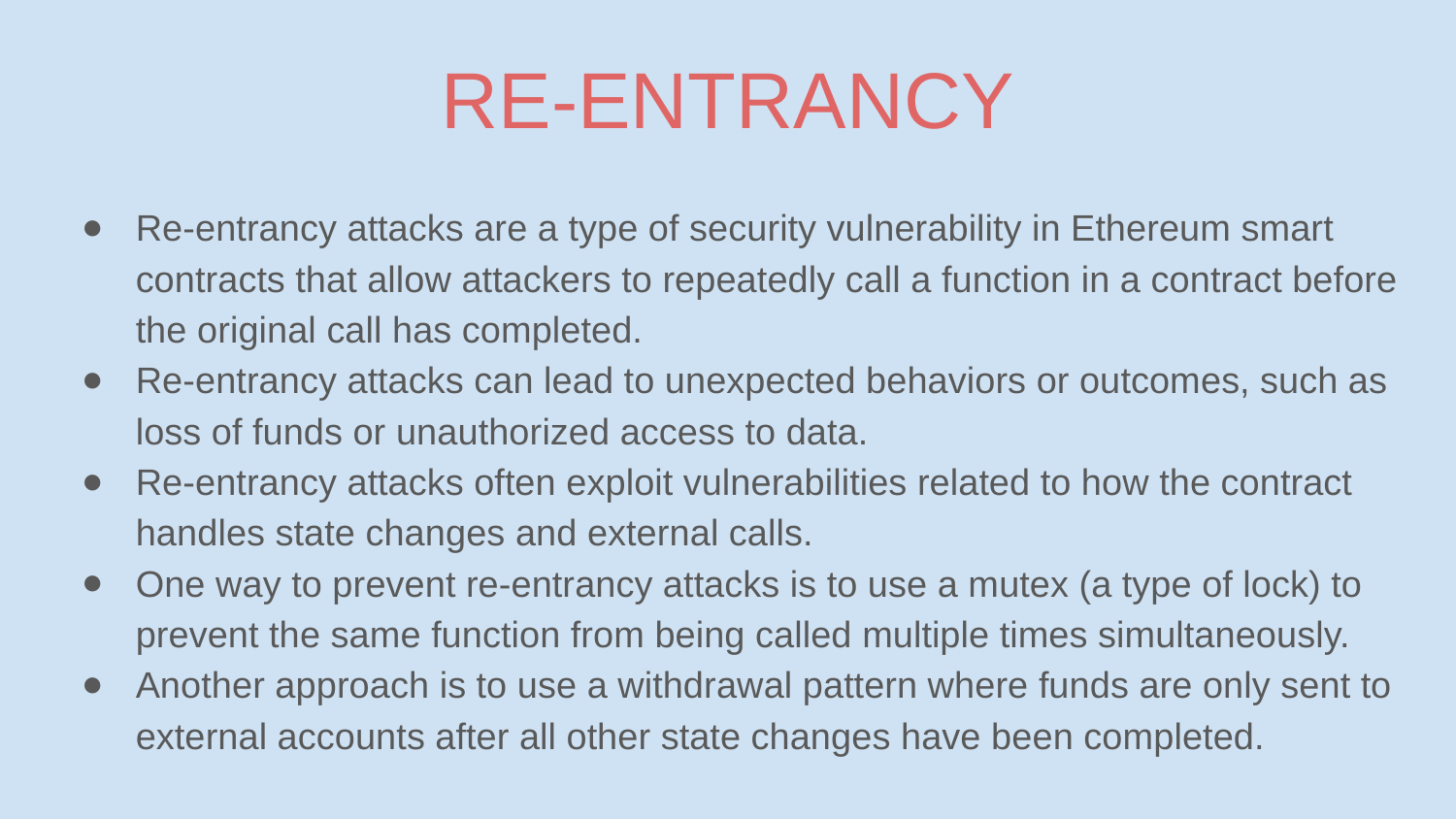

# RE-ENTRANCY
Re-entrancy attacks are a type of security vulnerability in Ethereum smart contracts that allow attackers to repeatedly call a function in a contract before the original call has completed.
Re-entrancy attacks can lead to unexpected behaviors or outcomes, such as loss of funds or unauthorized access to data.
Re-entrancy attacks often exploit vulnerabilities related to how the contract handles state changes and external calls.
One way to prevent re-entrancy attacks is to use a mutex (a type of lock) to prevent the same function from being called multiple times simultaneously.
Another approach is to use a withdrawal pattern where funds are only sent to external accounts after all other state changes have been completed.